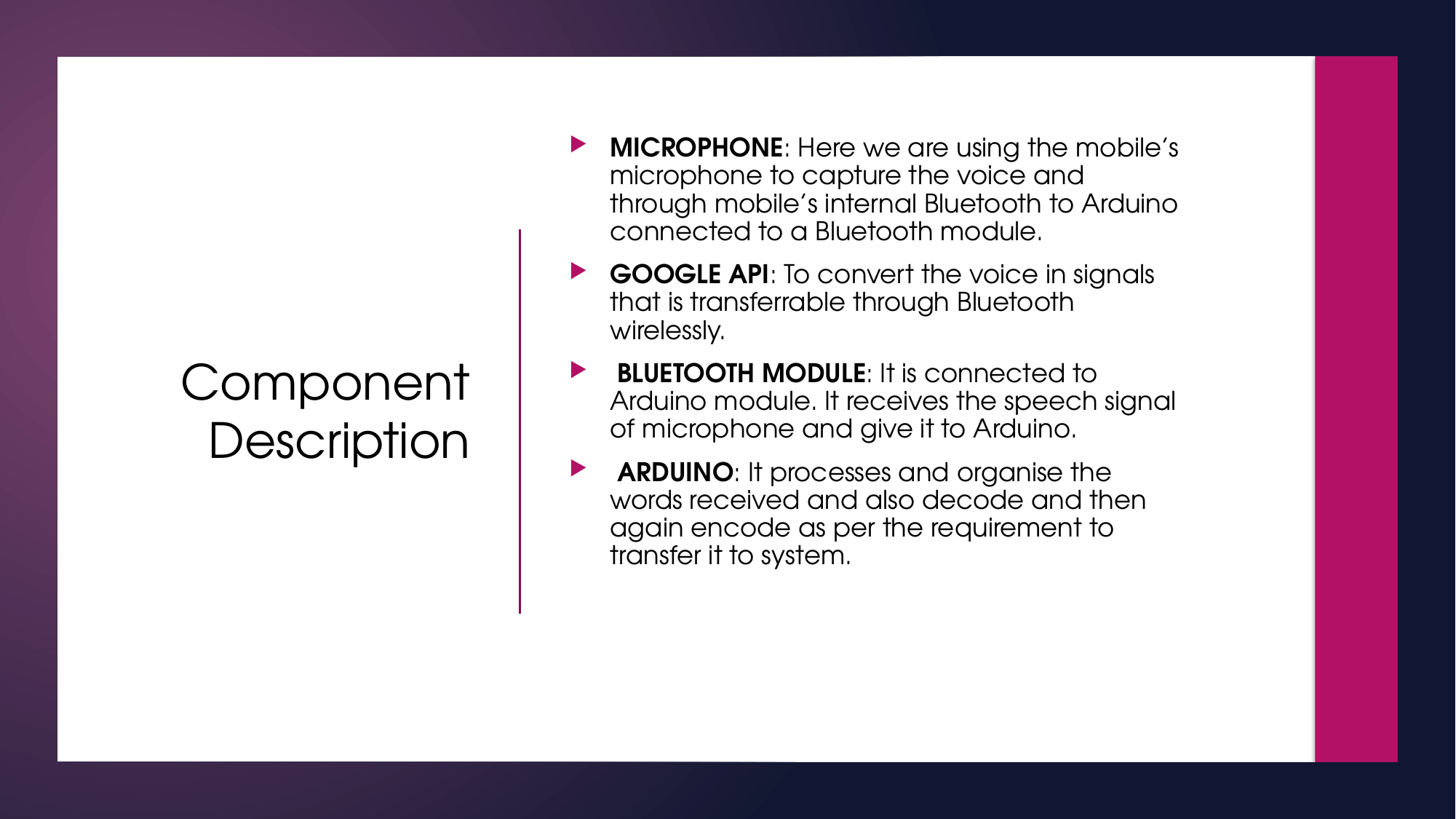

MICROPHONE: Here we are using the mobile’s microphone to capture the voice and through mobile’s internal Bluetooth to Arduino connected to a Bluetooth module.
GOOGLE API: To convert the voice in signals that is transferrable through Bluetooth wirelessly.
 BLUETOOTH MODULE: It is connected to Arduino module. It receives the speech signal of microphone and give it to Arduino.
 ARDUINO: It processes and organise the words received and also decode and then again encode as per the requirement to transfer it to system.

# Component Description